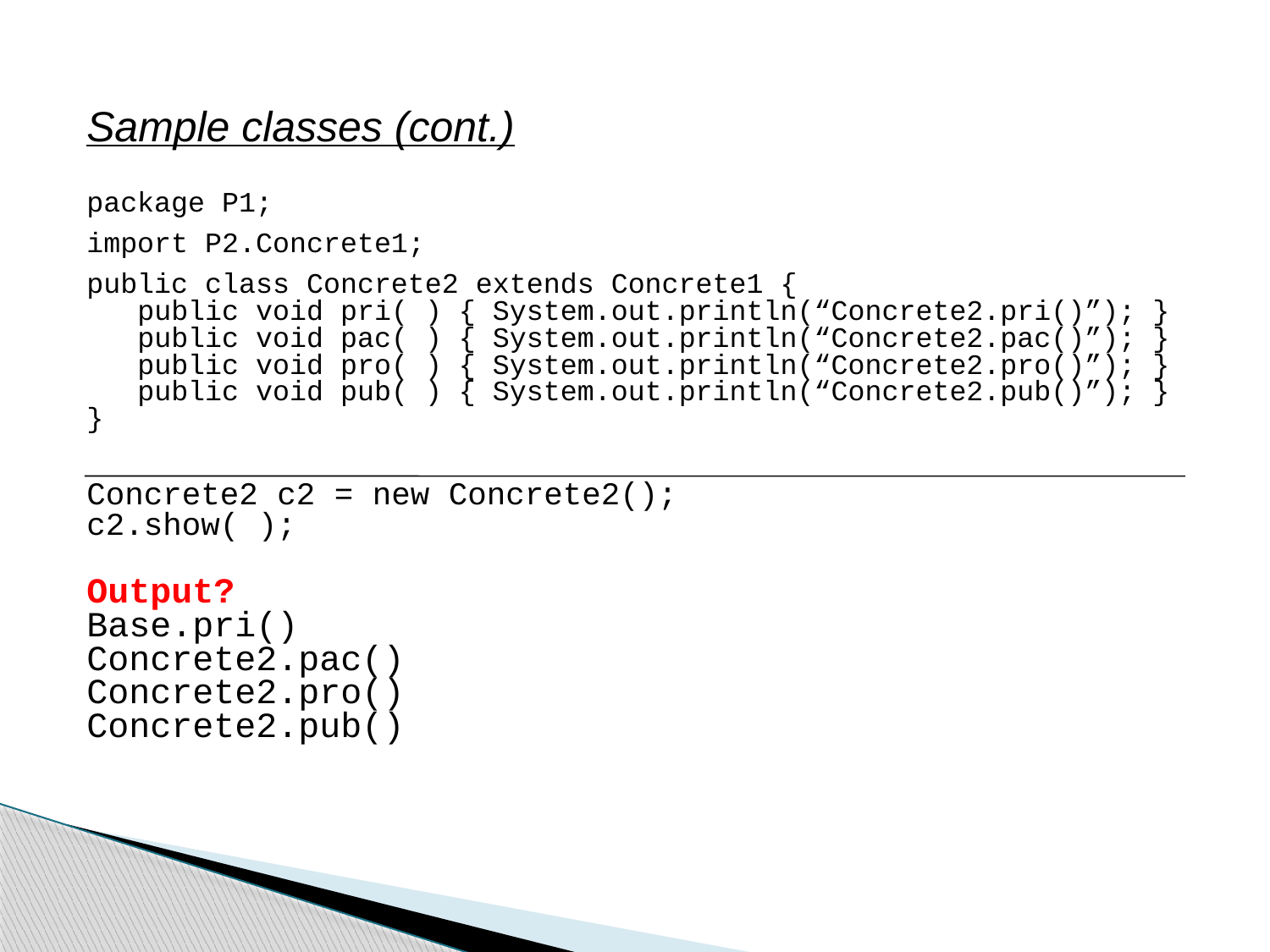

Sample classes (cont.)

package P1;

import P2.Concrete1;

public class Concrete2 extends Concrete1 {
   public void pri( ) { System.out.println(“Concrete2.pri()”); }
   public void pac( ) { System.out.println(“Concrete2.pac()”); }
   public void pro( ) { System.out.println(“Concrete2.pro()”); }
   public void pub( ) { System.out.println(“Concrete2.pub()”); }
}

Concrete2 c2 = new Concrete2();
c2.show( );

Output?
Base.pri()
Concrete2.pac()
Concrete2.pro()
Concrete2.pub()